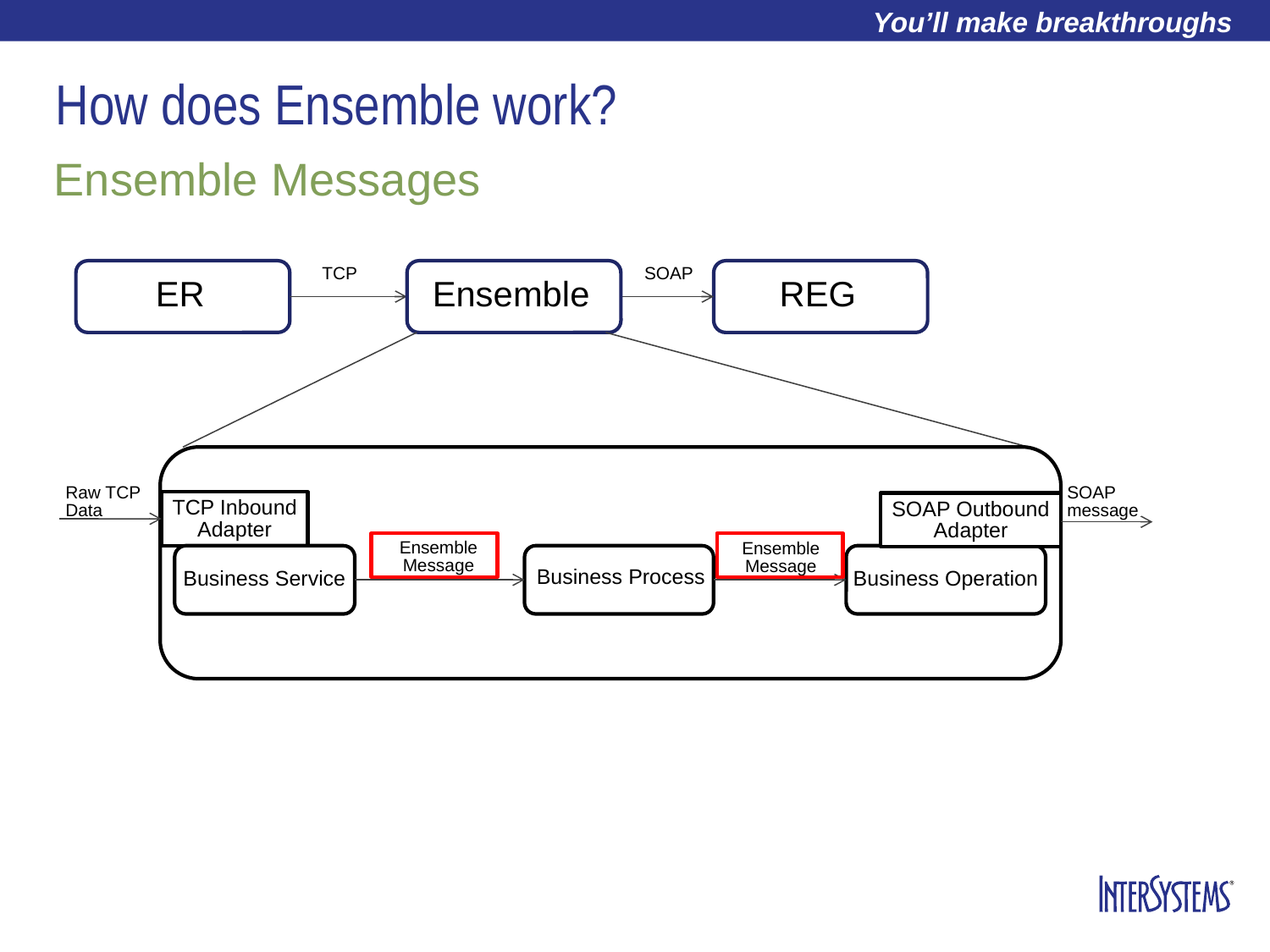

# How does Ensemble work?
Ensemble Messages
SOAP
TCP

Ensemble

ER

REG

Raw TCP Data
SOAP message

TCP Inbound Adapter

SOAP Outbound Adapter
Ensemble Message
Ensemble Message

Business Process
Business Service
Business Operation